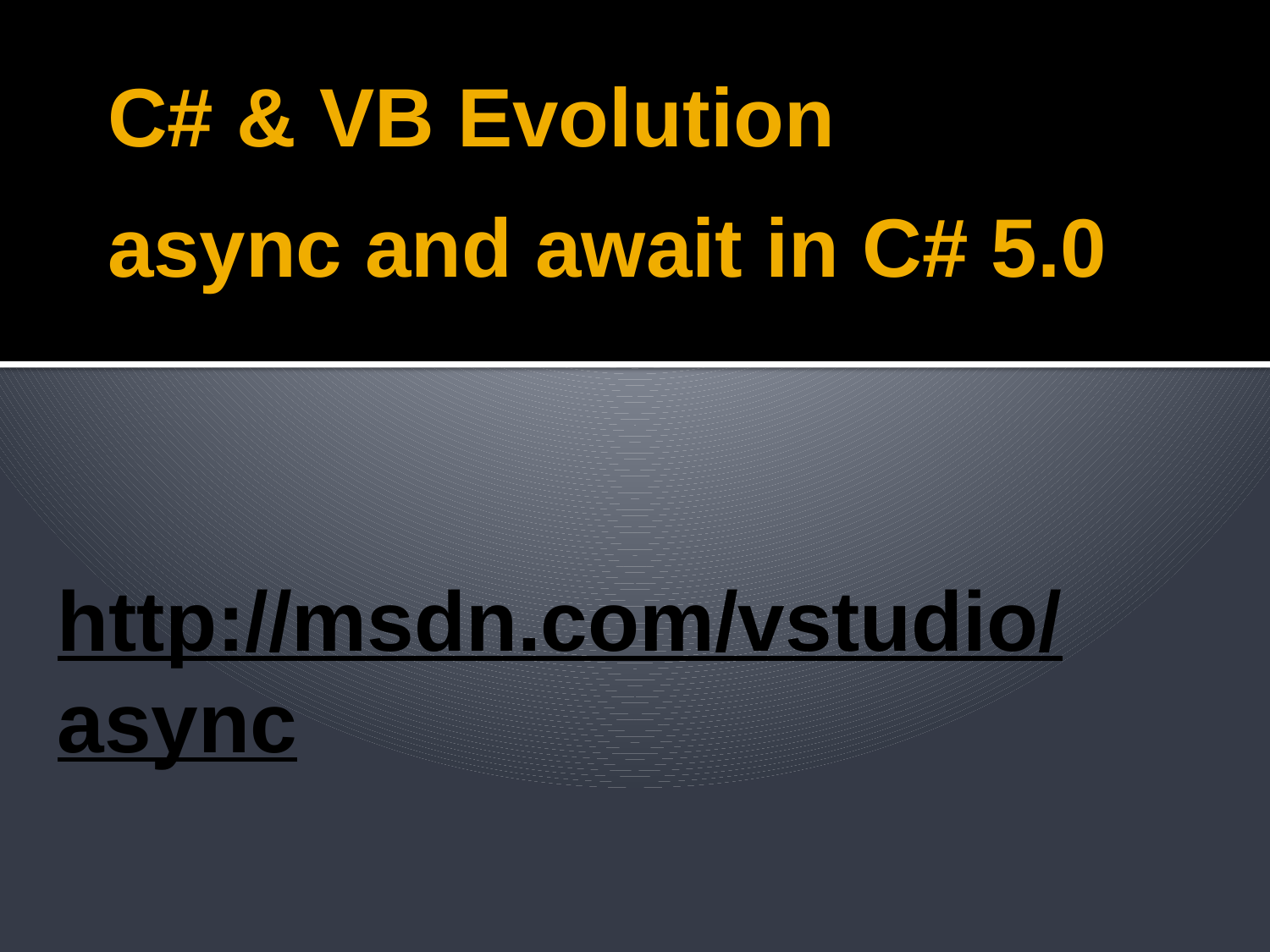

C# & VB Evolution
# async and await in C# 5.0
http://msdn.com/vstudio/async